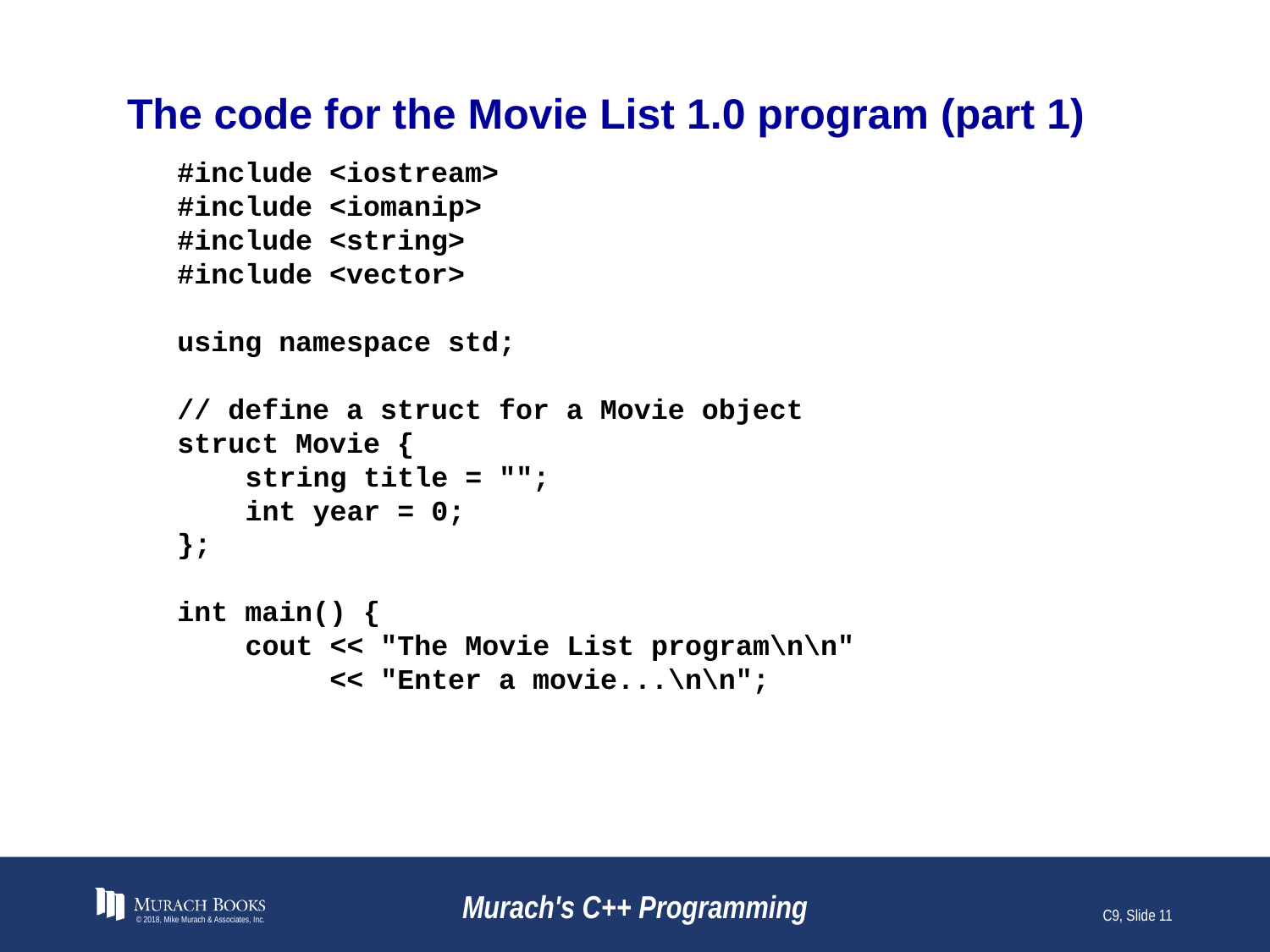

# The code for the Movie List 1.0 program (part 1)
#include <iostream>
#include <iomanip>
#include <string>
#include <vector>

using namespace std;

// define a struct for a Movie object
struct Movie {
    string title = "";
    int year = 0;
};

int main() {
    cout << "The Movie List program\n\n"
         << "Enter a movie...\n\n";

© 2018, Mike Murach & Associates, Inc.
Murach's C++ Programming

C9, Slide 11